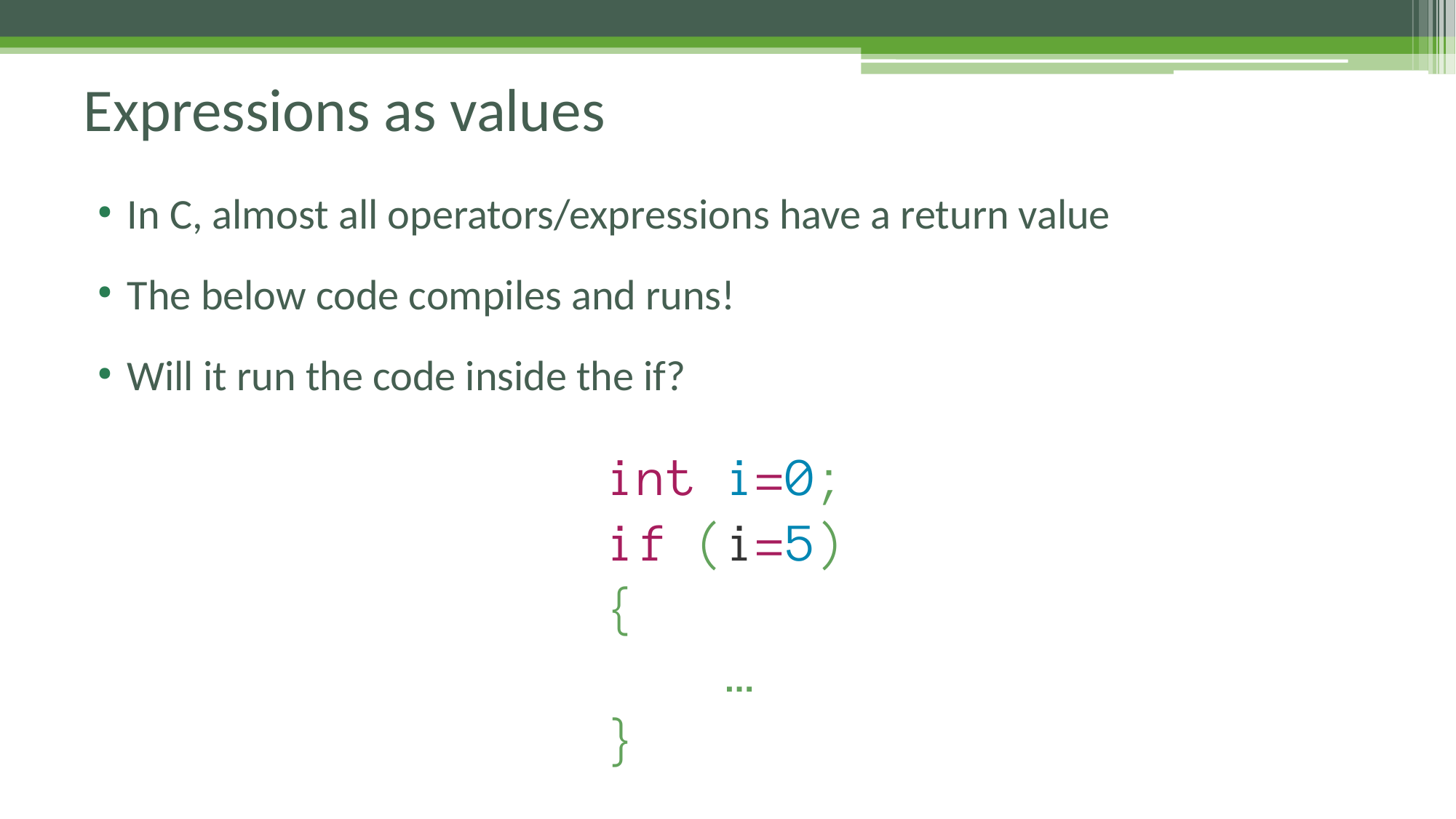

# Expressions as values
In C, almost all operators/expressions have a return value
The below code compiles and runs!
Will it run the code inside the if?
int i=0;
if (i=5)
{
    …
}